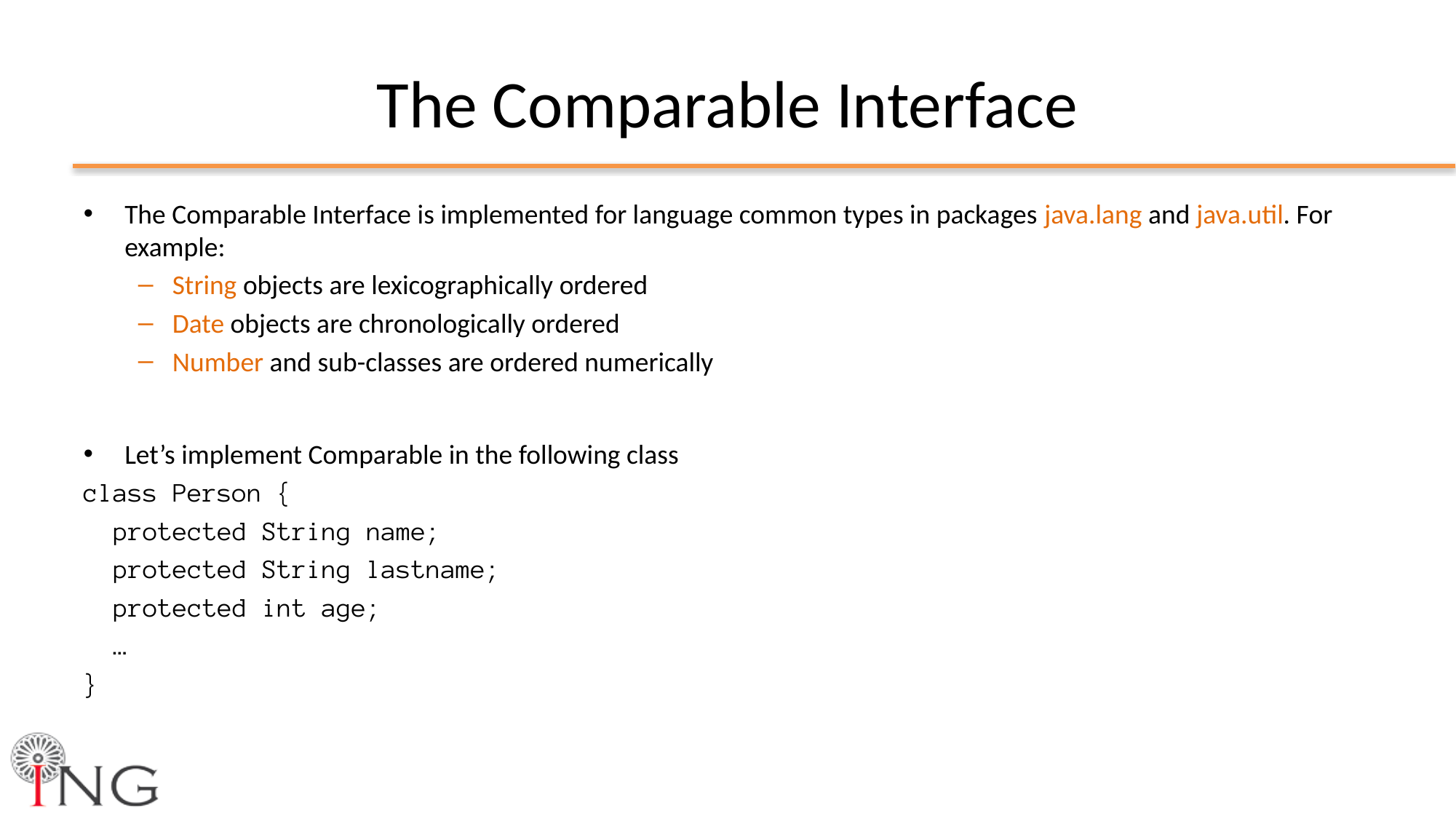

# The Comparable Interface
The Comparable Interface is implemented for language common types in packages java.lang and java.util. For example:
String objects are lexicographically ordered
Date objects are chronologically ordered
Number and sub-classes are ordered numerically

Let’s implement Comparable in the following class
class Person {
  protected String name;
  protected String lastname;
  protected int age;
  …
}